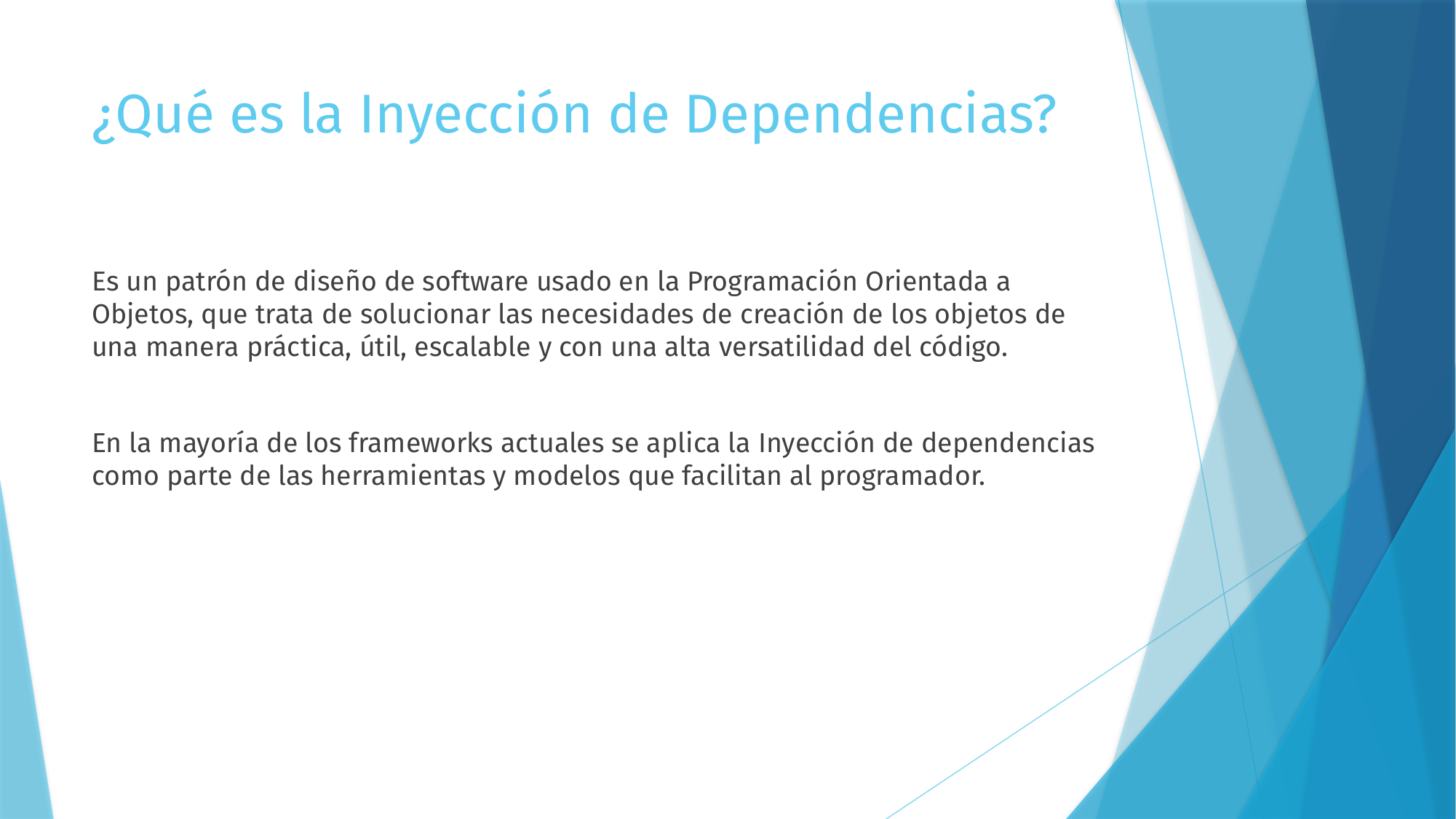

# ¿Qué es la Inyección de Dependencias?
Es un patrón de diseño de software usado en la Programación Orientada a Objetos, que trata de solucionar las necesidades de creación de los objetos de una manera práctica, útil, escalable y con una alta versatilidad del código.

En la mayoría de los frameworks actuales se aplica la Inyección de dependencias como parte de las herramientas y modelos que facilitan al programador.